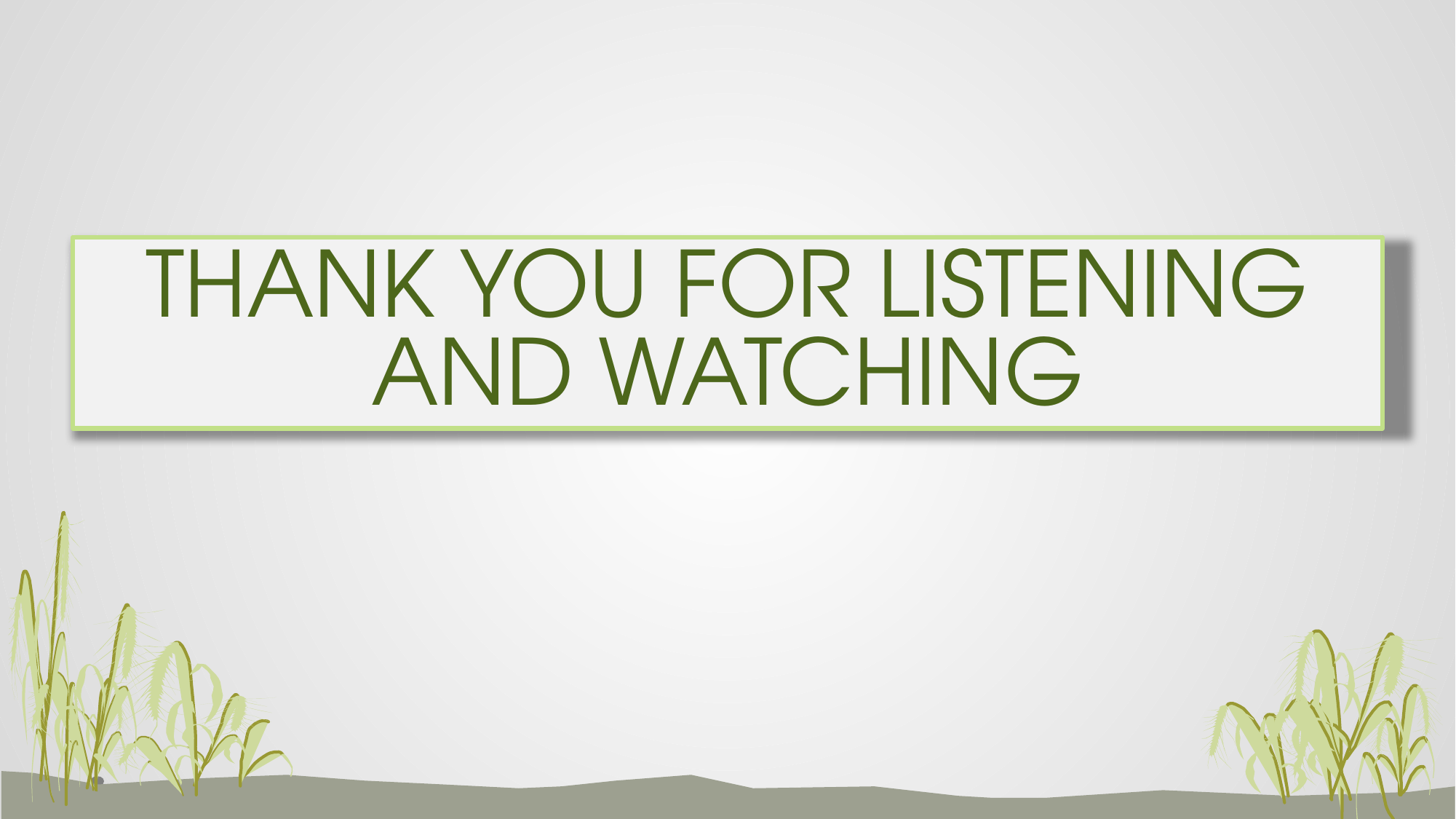

# THANK YOU FOR LISTENING AND WATCHING